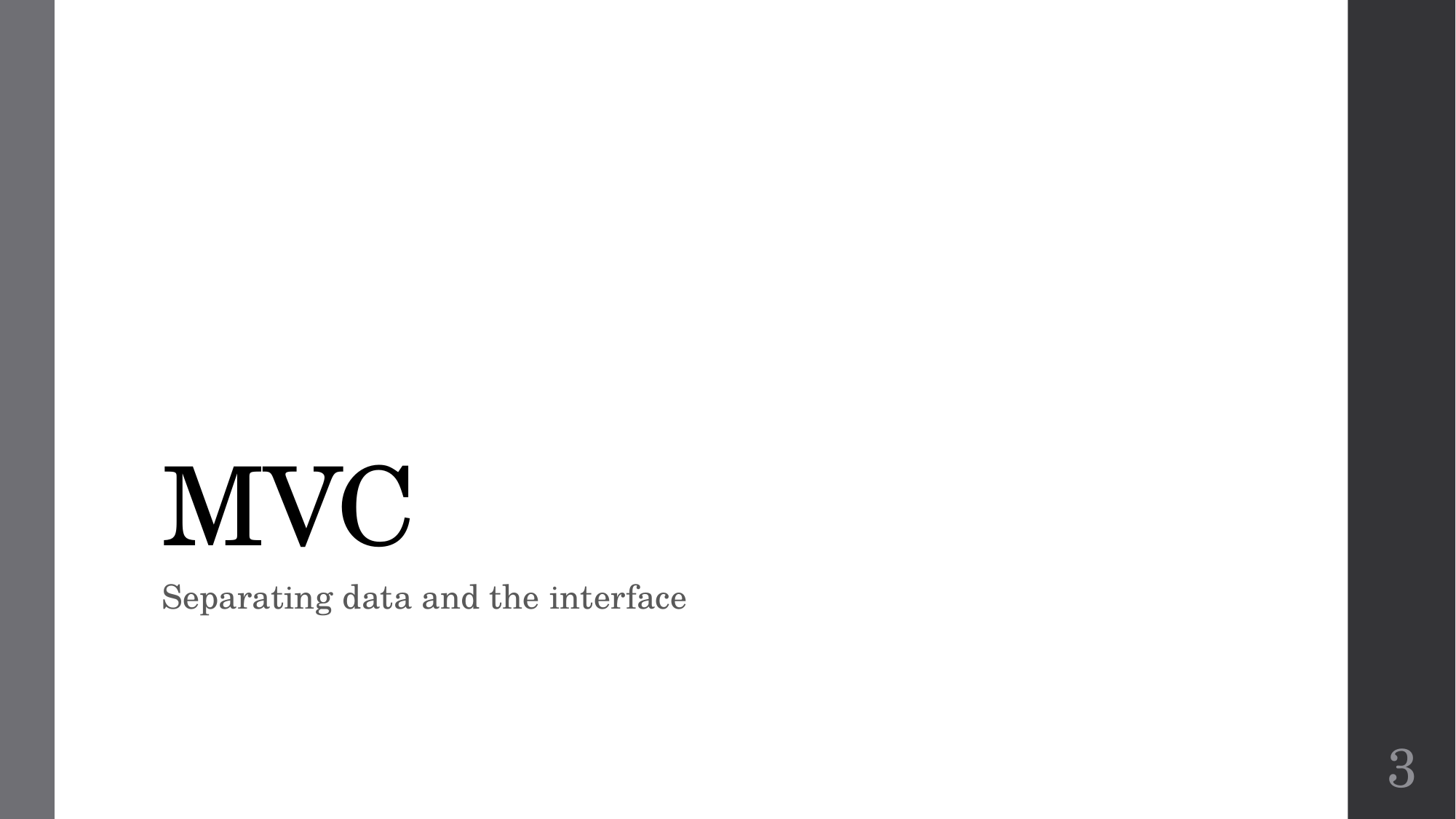

# MVC
Separating data and the interface
3